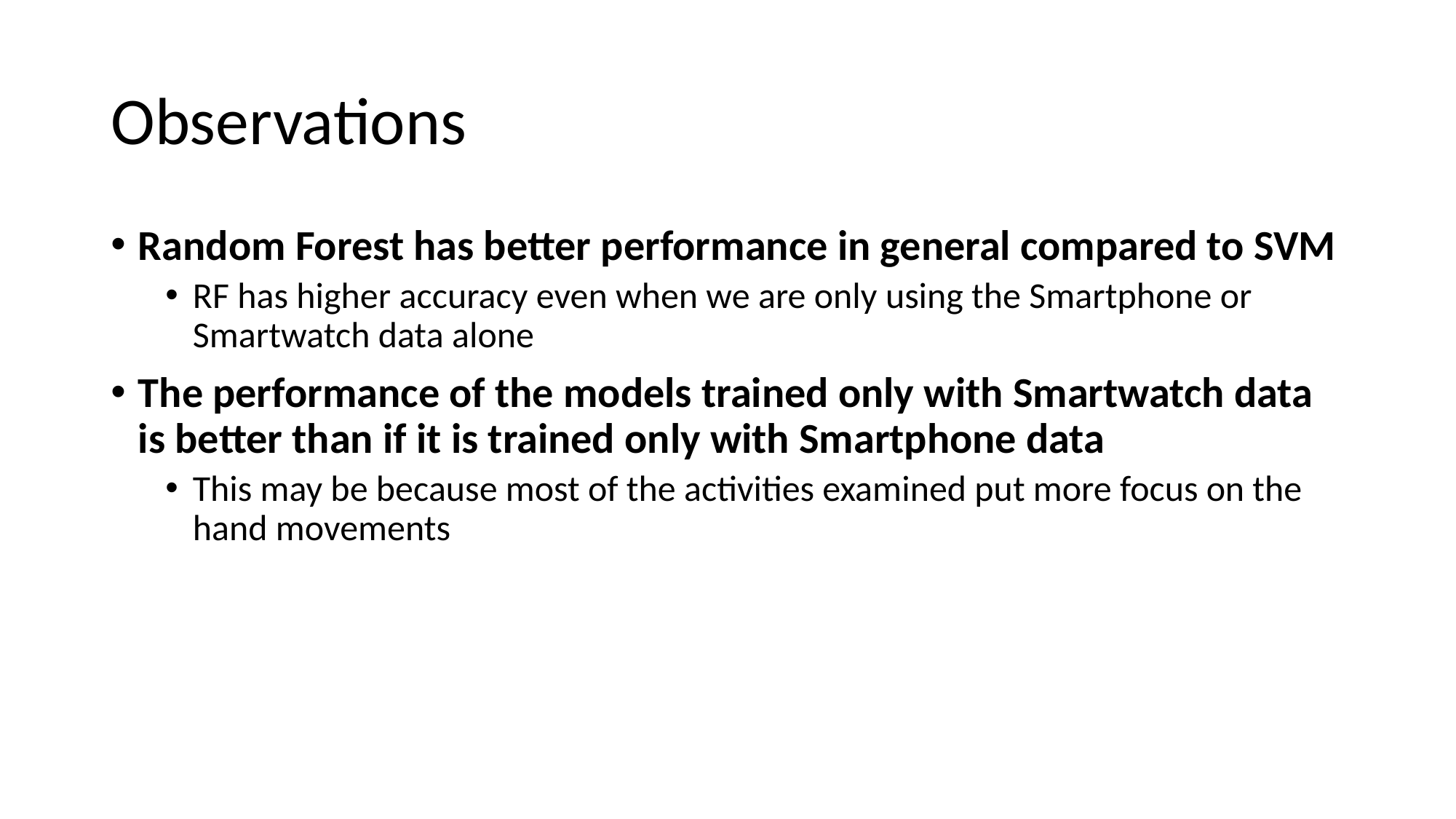

# Observations
Random Forest has better performance in general compared to SVM
RF has higher accuracy even when we are only using the Smartphone or Smartwatch data alone
The performance of the models trained only with Smartwatch data is better than if it is trained only with Smartphone data
This may be because most of the activities examined put more focus on the hand movements